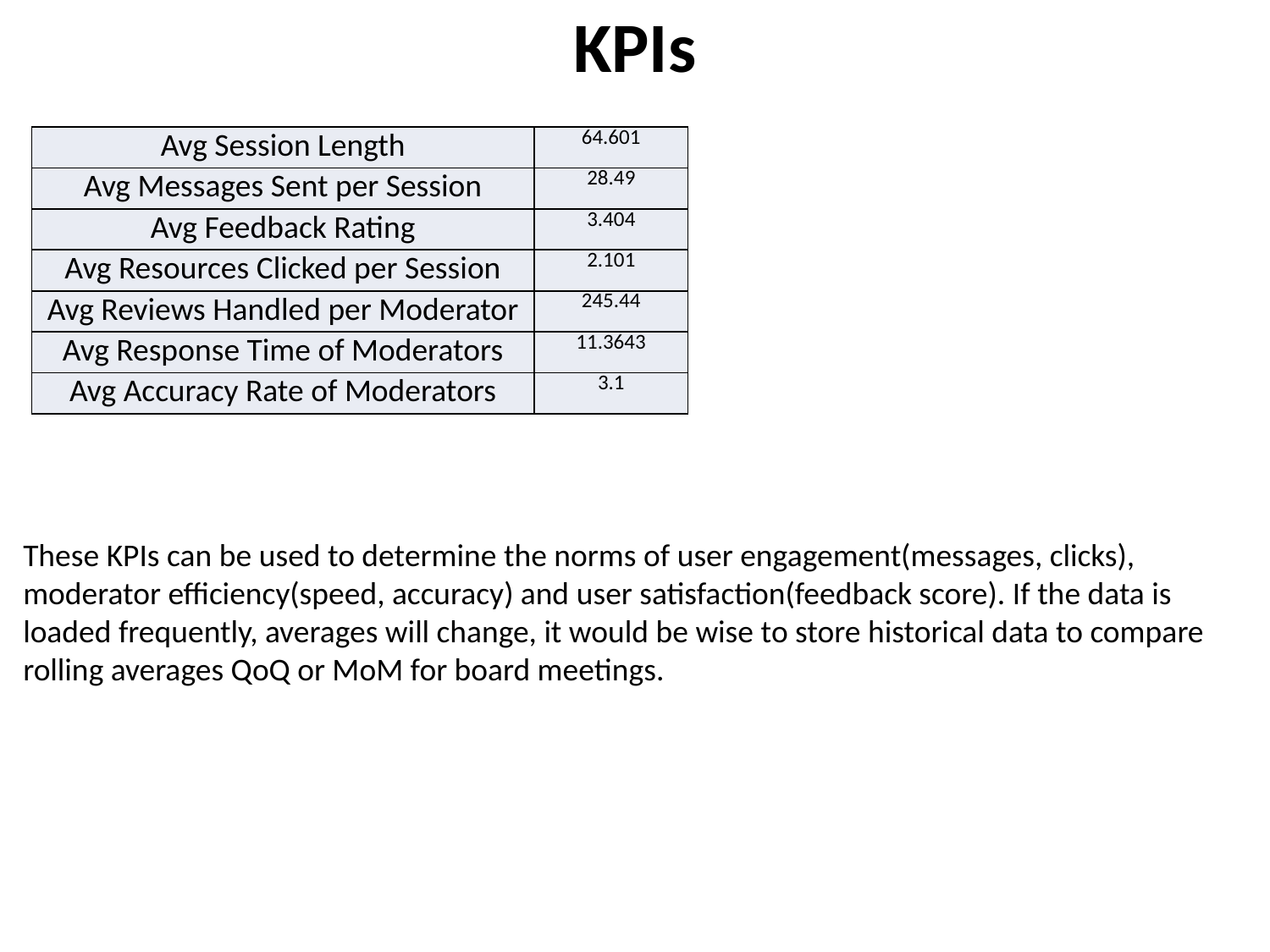

# KPIs
| Avg Session Length | 64.601 |
| --- | --- |
| Avg Messages Sent per Session | 28.49 |
| Avg Feedback Rating | 3.404 |
| Avg Resources Clicked per Session | 2.101 |
| Avg Reviews Handled per Moderator | 245.44 |
| Avg Response Time of Moderators | 11.3643 |
| Avg Accuracy Rate of Moderators | 3.1 |
These KPIs can be used to determine the norms of user engagement(messages, clicks), moderator efficiency(speed, accuracy) and user satisfaction(feedback score). If the data is loaded frequently, averages will change, it would be wise to store historical data to compare rolling averages QoQ or MoM for board meetings.